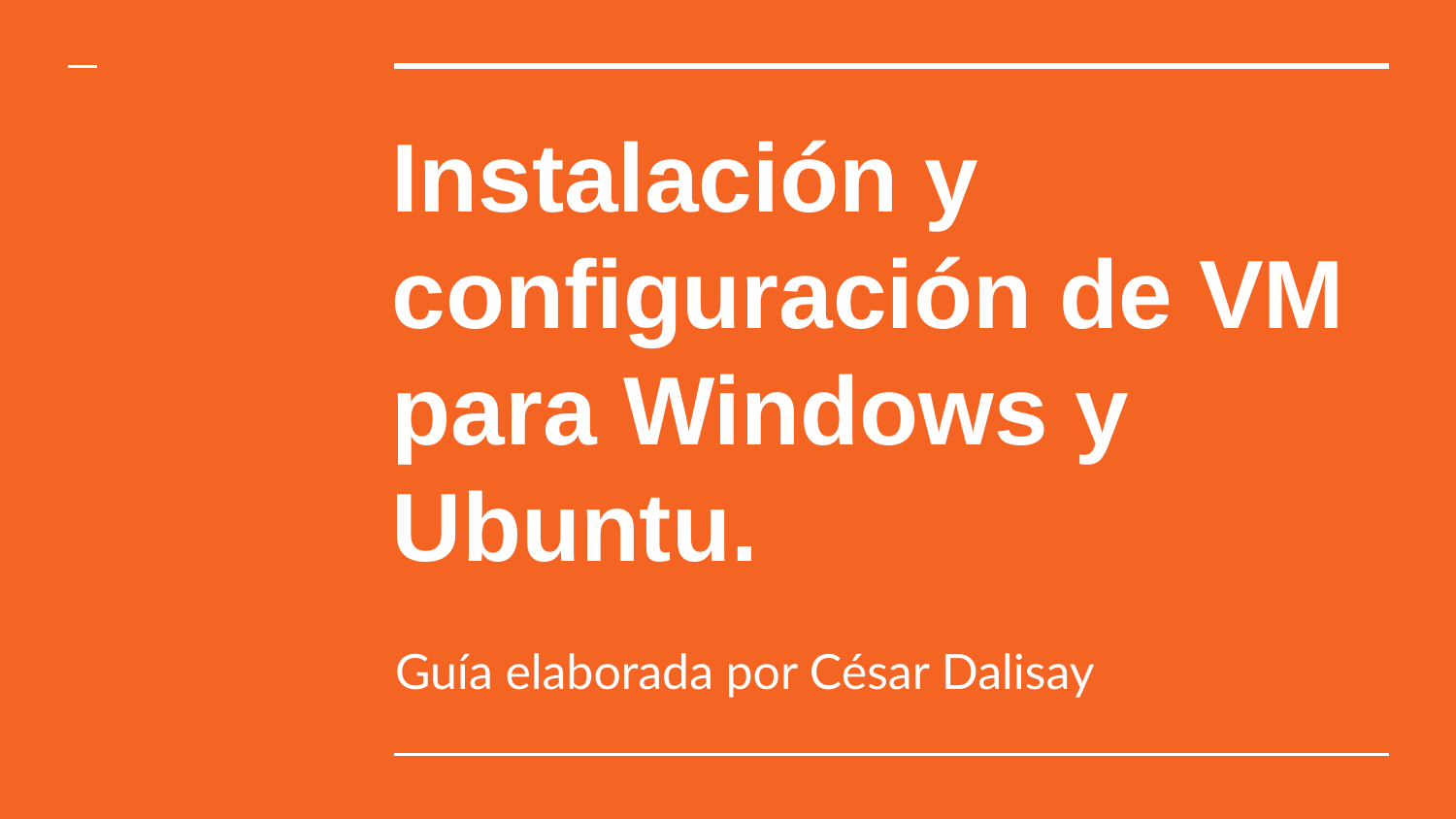

# Instalación y configuración de VM para Windows y Ubuntu.
Guía elaborada por César Dalisay